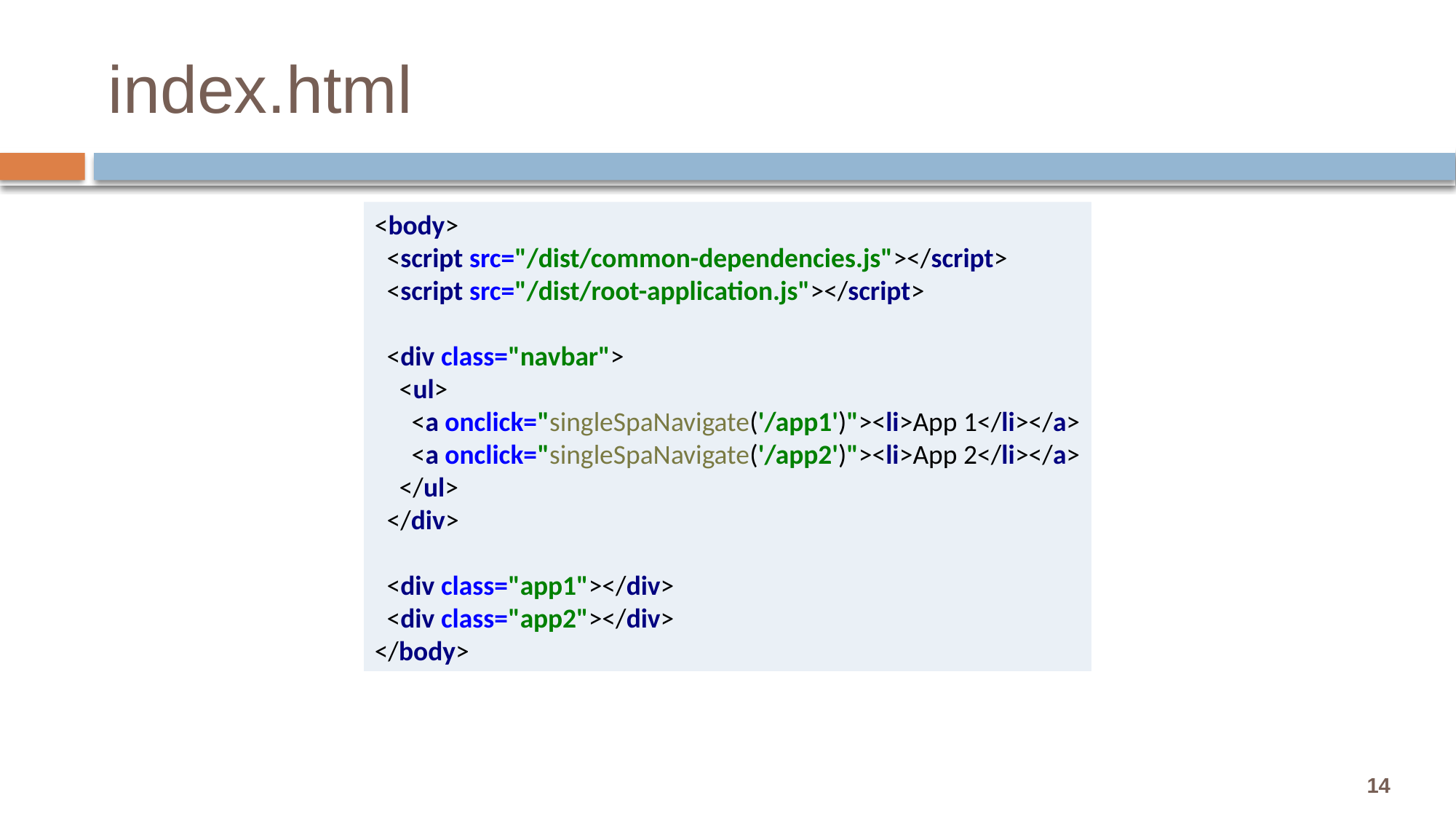

# index.html
<body>
  <script src="/dist/common-dependencies.js"></script>
  <script src="/dist/root-application.js"></script>
  <div class="navbar">
    <ul>
      <a onclick="singleSpaNavigate('/app1')"><li>App 1</li></a>
      <a onclick="singleSpaNavigate('/app2')"><li>App 2</li></a>
    </ul>
  </div>
  <div class="app1"></div>
  <div class="app2"></div>
</body>